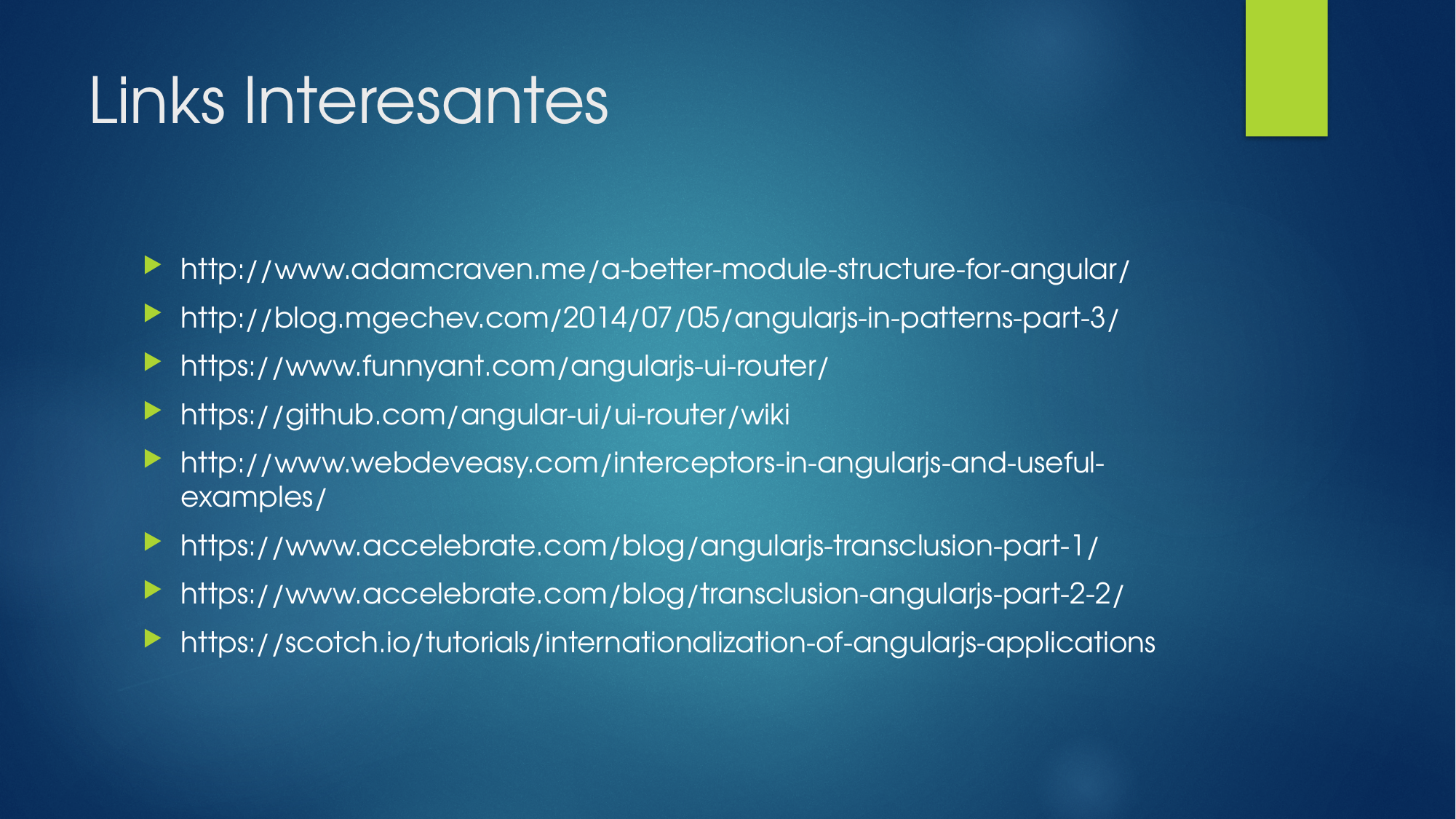

# Links Interesantes
http://www.adamcraven.me/a-better-module-structure-for-angular/
http://blog.mgechev.com/2014/07/05/angularjs-in-patterns-part-3/
https://www.funnyant.com/angularjs-ui-router/
https://github.com/angular-ui/ui-router/wiki
http://www.webdeveasy.com/interceptors-in-angularjs-and-useful-examples/
https://www.accelebrate.com/blog/angularjs-transclusion-part-1/
https://www.accelebrate.com/blog/transclusion-angularjs-part-2-2/
https://scotch.io/tutorials/internationalization-of-angularjs-applications